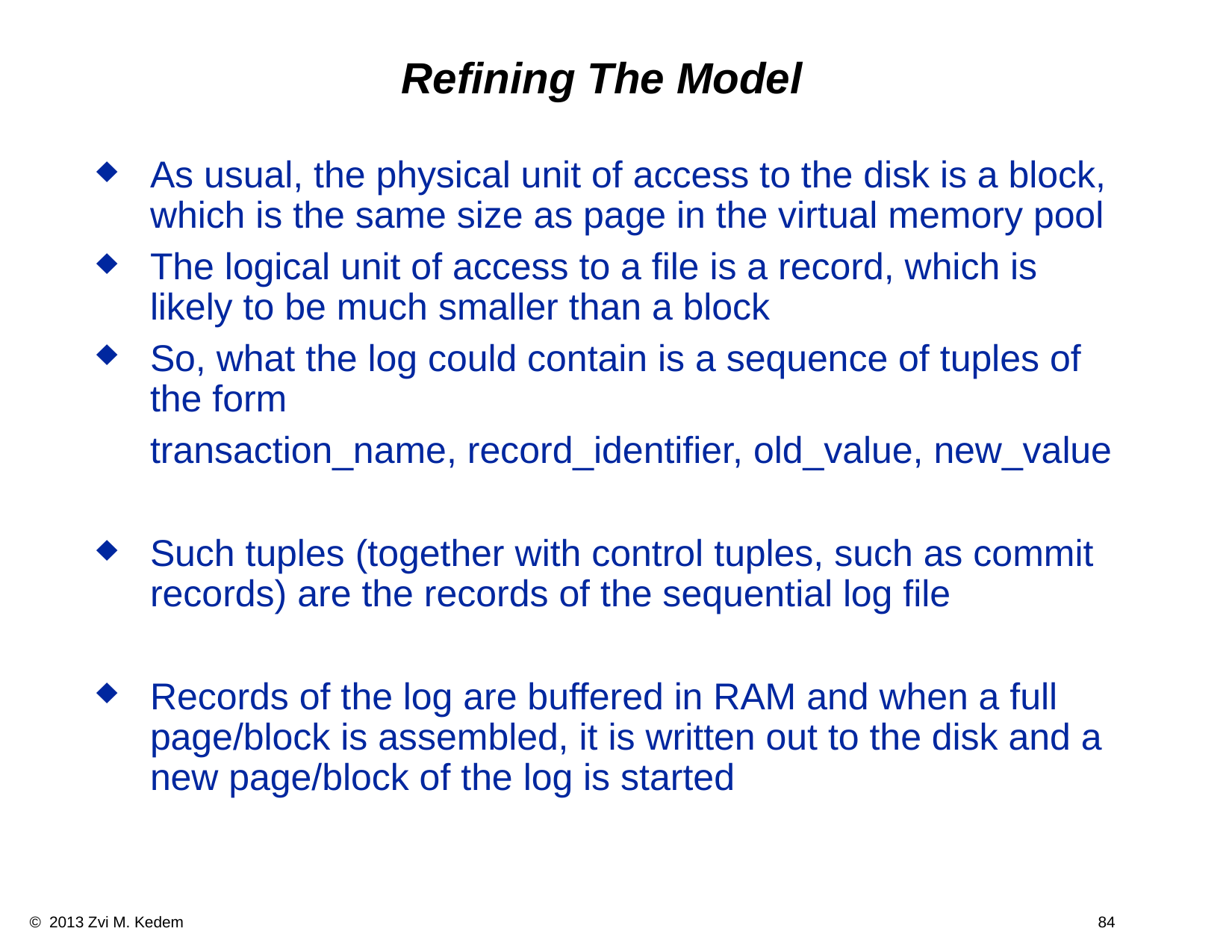

# Refining The Model
As usual, the physical unit of access to the disk is a block, which is the same size as page in the virtual memory pool
The logical unit of access to a file is a record, which is likely to be much smaller than a block
So, what the log could contain is a sequence of tuples of the form
	transaction_name, record_identifier, old_value, new_value

Such tuples (together with control tuples, such as commit records) are the records of the sequential log file

Records of the log are buffered in RAM and when a full page/block is assembled, it is written out to the disk and a new page/block of the log is started